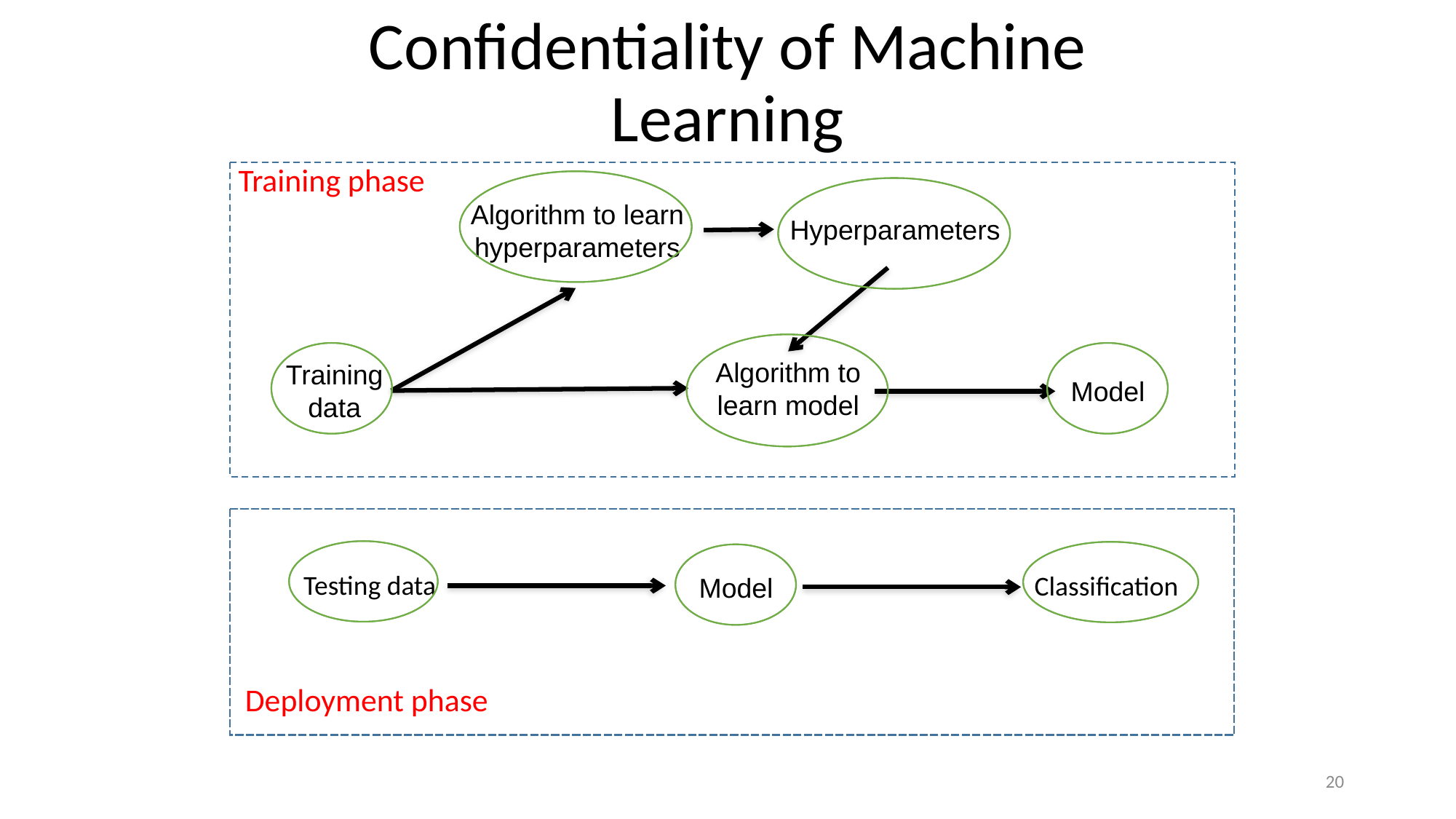

# Confidentiality of Machine Learning
Training phase

Algorithm to learn hyperparameters
 Hyperparameters

Algorithm to learn model
Training
data
Model

Testing data
Classification
Model

Deployment phase
20